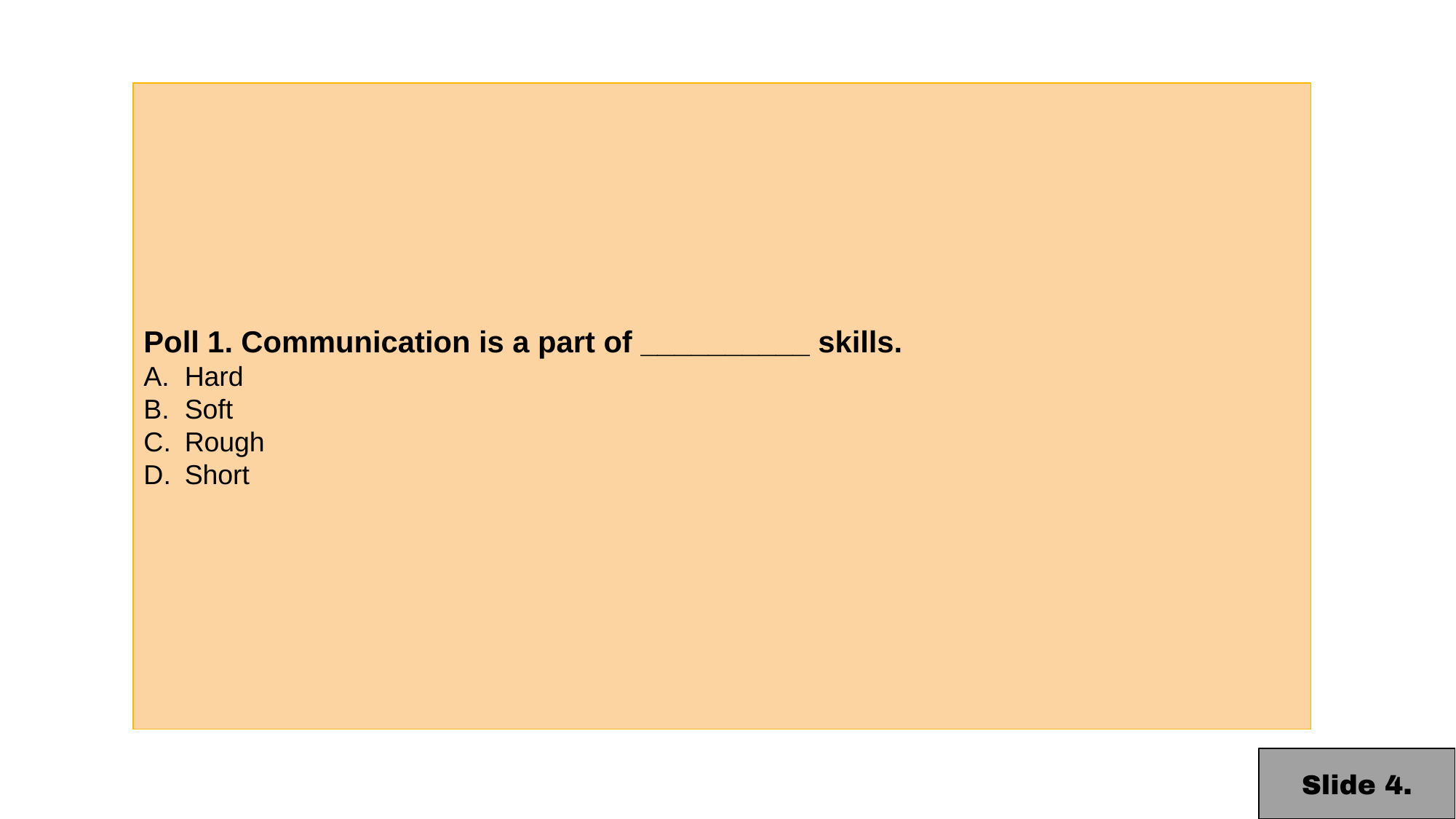

Poll 1. Communication is a part of __________ skills.
Hard
Soft
Rough
Short
Slide 4.